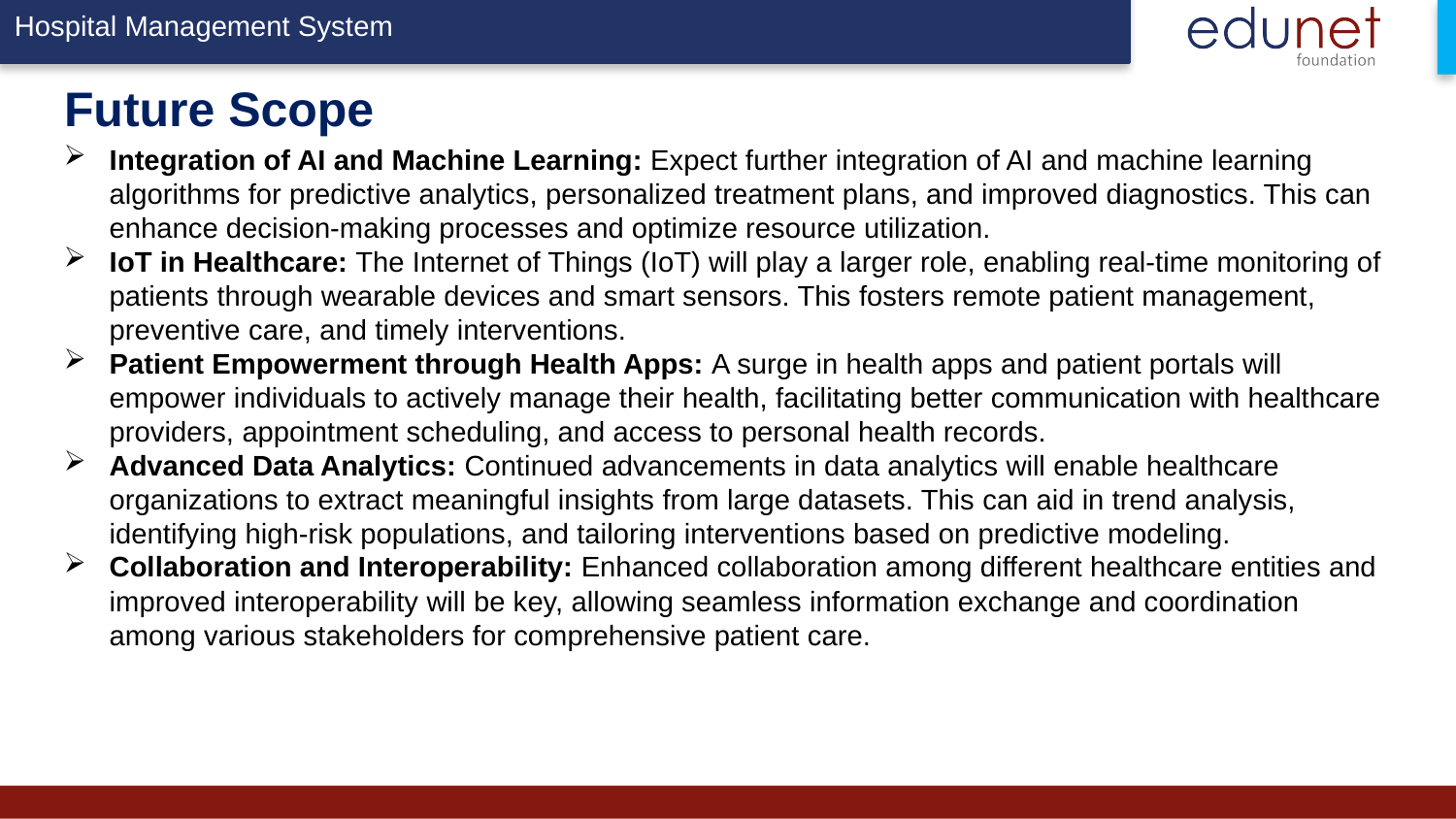

# Future Scope
Integration of AI and Machine Learning: Expect further integration of AI and machine learning algorithms for predictive analytics, personalized treatment plans, and improved diagnostics. This can enhance decision-making processes and optimize resource utilization.
IoT in Healthcare: The Internet of Things (IoT) will play a larger role, enabling real-time monitoring of patients through wearable devices and smart sensors. This fosters remote patient management, preventive care, and timely interventions.
Patient Empowerment through Health Apps: A surge in health apps and patient portals will empower individuals to actively manage their health, facilitating better communication with healthcare providers, appointment scheduling, and access to personal health records.
Advanced Data Analytics: Continued advancements in data analytics will enable healthcare organizations to extract meaningful insights from large datasets. This can aid in trend analysis, identifying high-risk populations, and tailoring interventions based on predictive modeling.
Collaboration and Interoperability: Enhanced collaboration among different healthcare entities and improved interoperability will be key, allowing seamless information exchange and coordination among various stakeholders for comprehensive patient care.